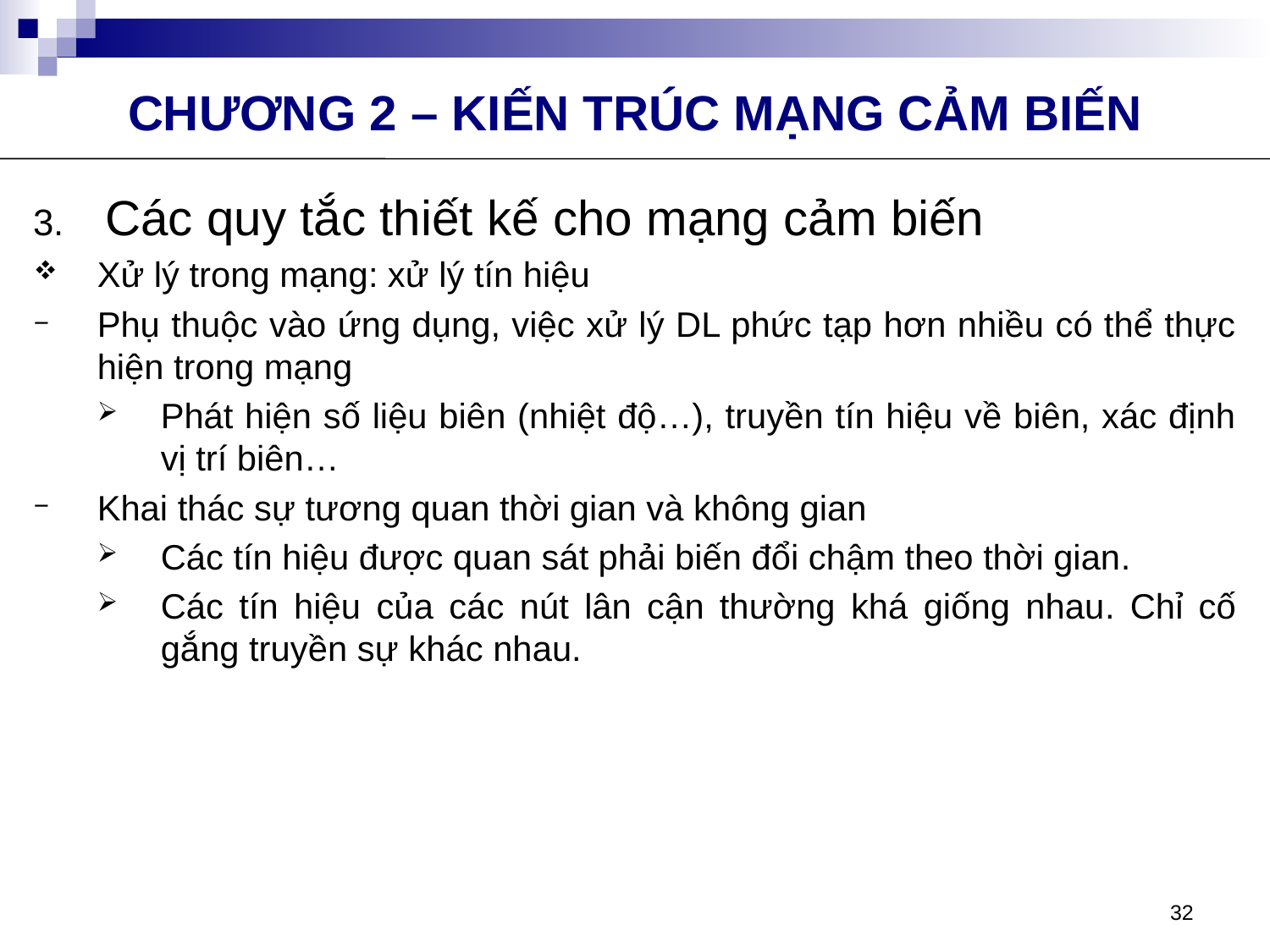

CHƯƠNG 2 – KIẾN TRÚC MẠNG CẢM BIẾN

Các quy tắc thiết kế cho mạng cảm biến
Xử lý trong mạng: xử lý tín hiệu
Phụ thuộc vào ứng dụng, việc xử lý DL phức tạp hơn nhiều có thể thực hiện trong mạng
Phát hiện số liệu biên (nhiệt độ…), truyền tín hiệu về biên, xác định vị trí biên…
Khai thác sự tương quan thời gian và không gian
Các tín hiệu được quan sát phải biến đổi chậm theo thời gian.
Các tín hiệu của các nút lân cận thường khá giống nhau. Chỉ cố gắng truyền sự khác nhau.
32